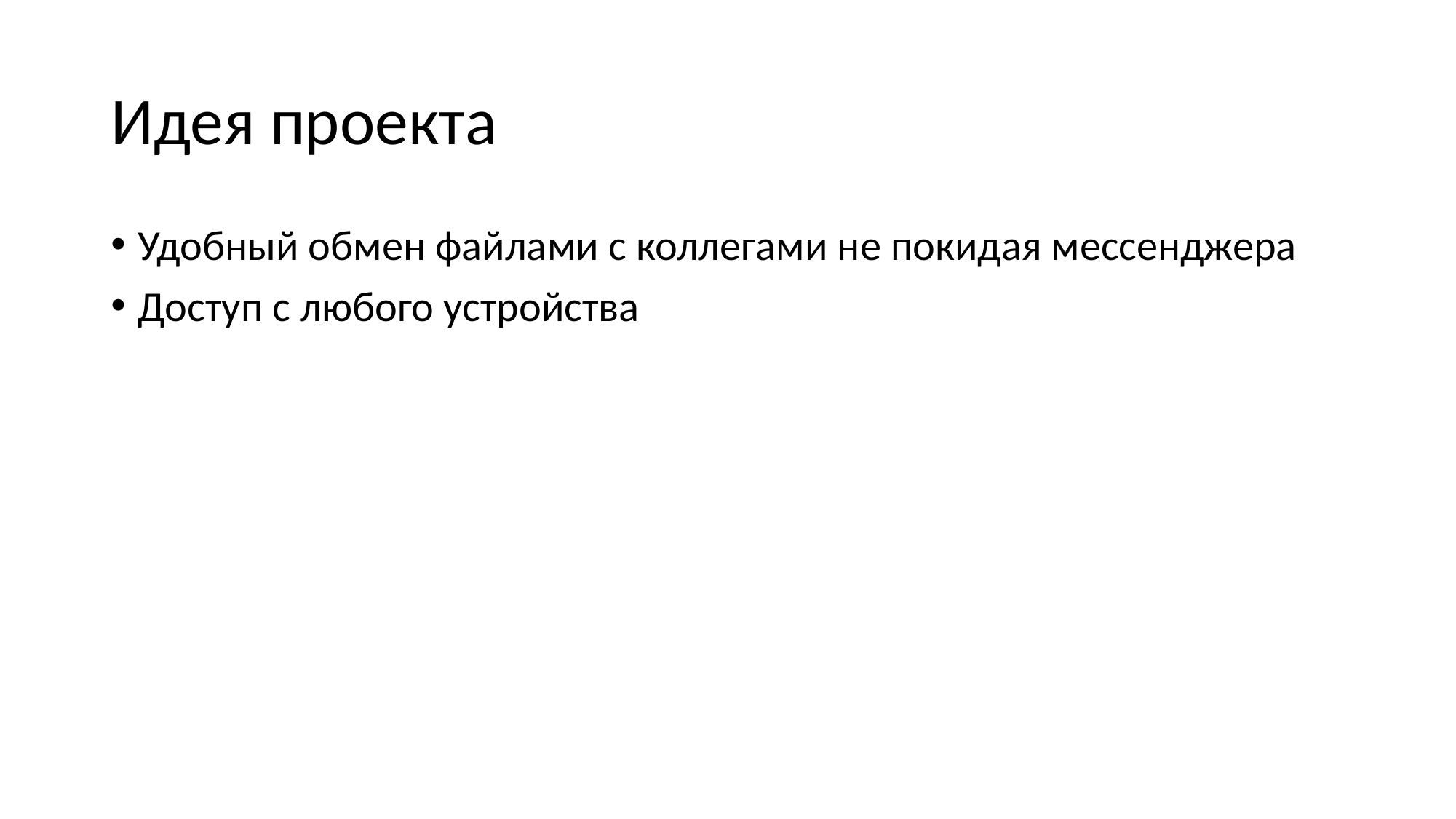

# Идея проекта
Удобный обмен файлами с коллегами не покидая мессенджера
Доступ с любого устройства